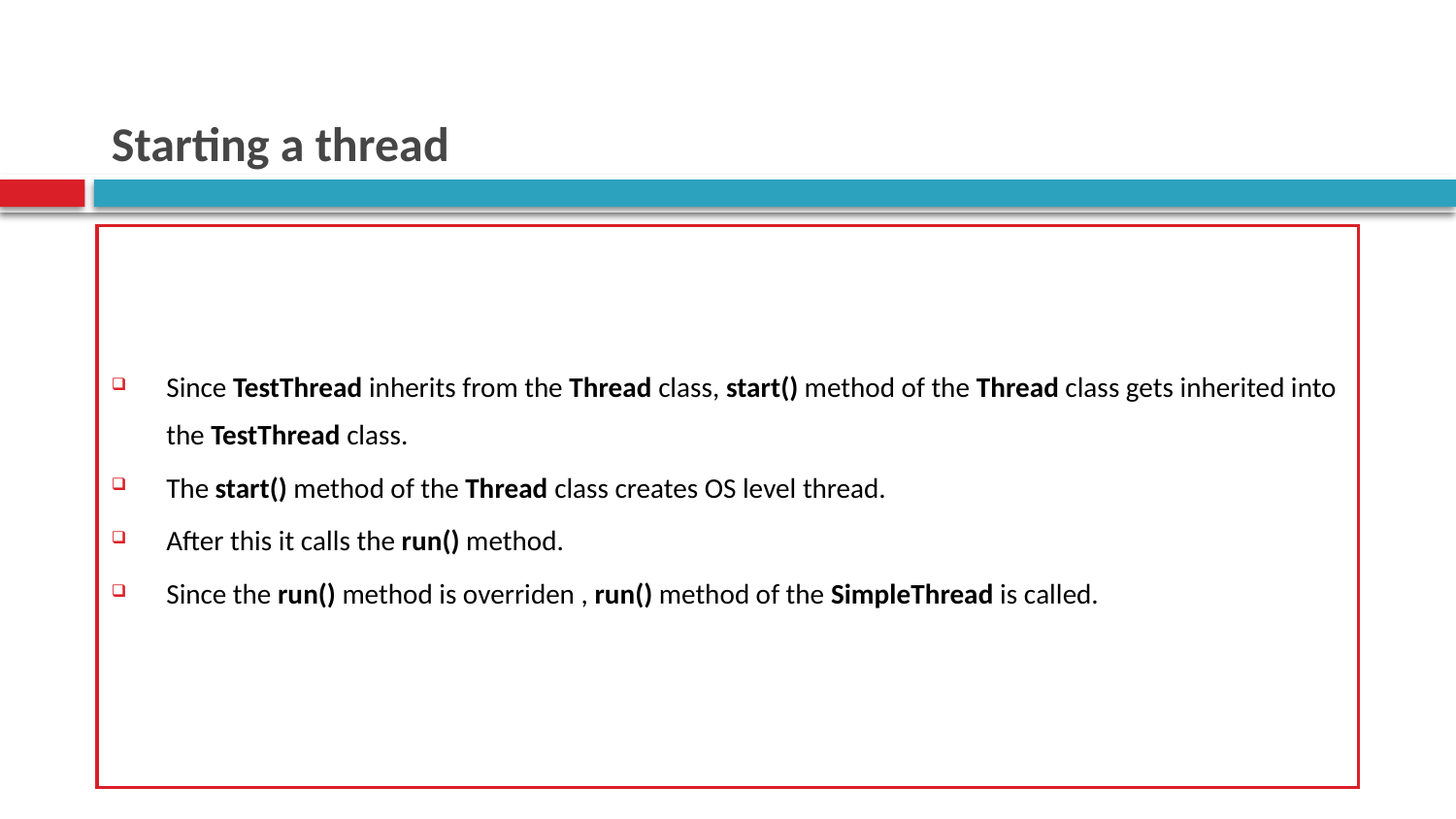

# Starting a thread
Since TestThread inherits from the Thread class, start() method of the Thread class gets inherited into the TestThread class.
The start() method of the Thread class creates OS level thread.
After this it calls the run() method.
Since the run() method is overriden , run() method of the SimpleThread is called.